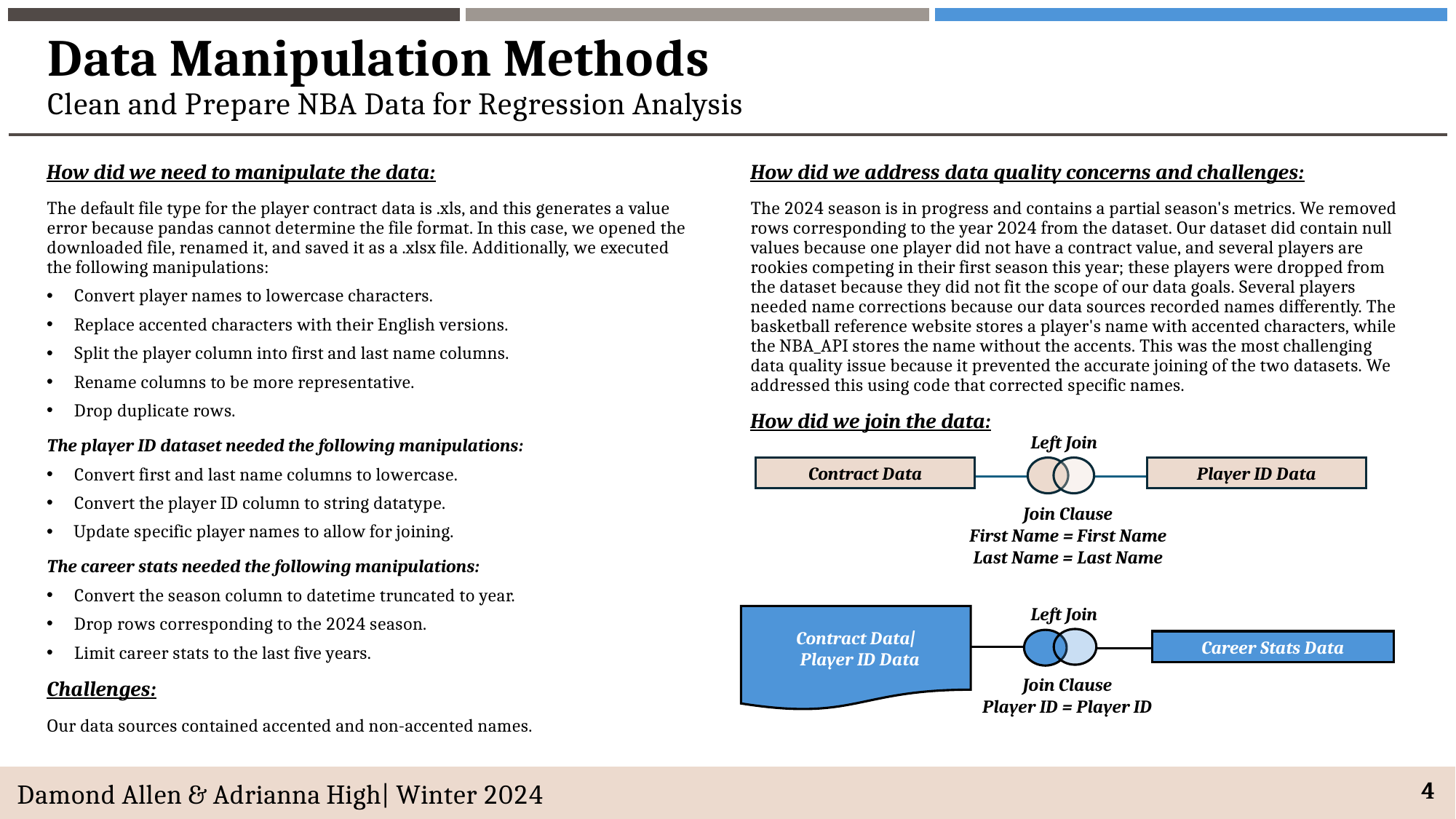

# Data Manipulation Methods Clean and Prepare NBA Data for Regression Analysis
How did we need to manipulate the data:
The default file type for the player contract data is .xls, and this generates a value error because pandas cannot determine the file format. In this case, we opened the downloaded file, renamed it, and saved it as a .xlsx file. Additionally, we executed the following manipulations:
Convert player names to lowercase characters.
Replace accented characters with their English versions.
Split the player column into first and last name columns.
Rename columns to be more representative.
Drop duplicate rows.
The player ID dataset needed the following manipulations:
Convert first and last name columns to lowercase.
Convert the player ID column to string datatype.
Update specific player names to allow for joining.
The career stats needed the following manipulations:
Convert the season column to datetime truncated to year.
Drop rows corresponding to the 2024 season.
Limit career stats to the last five years.
Challenges:
Our data sources contained accented and non-accented names.
How did we address data quality concerns and challenges:
The 2024 season is in progress and contains a partial season's metrics. We removed rows corresponding to the year 2024 from the dataset. Our dataset did contain null values because one player did not have a contract value, and several players are rookies competing in their first season this year; these players were dropped from the dataset because they did not fit the scope of our data goals. Several players needed name corrections because our data sources recorded names differently. The basketball reference website stores a player's name with accented characters, while the NBA_API stores the name without the accents. This was the most challenging data quality issue because it prevented the accurate joining of the two datasets. We addressed this using code that corrected specific names.
How did we join the data:

Left Join
Contract Data

Player ID Data
Join Clause
First Name = First Name
Last Name = Last Name
Left Join
Contract Data|
  Player ID Data

Career Stats Data
Join Clause
Player ID = Player ID
 Damond Allen & Adrianna High| Winter 2024
4